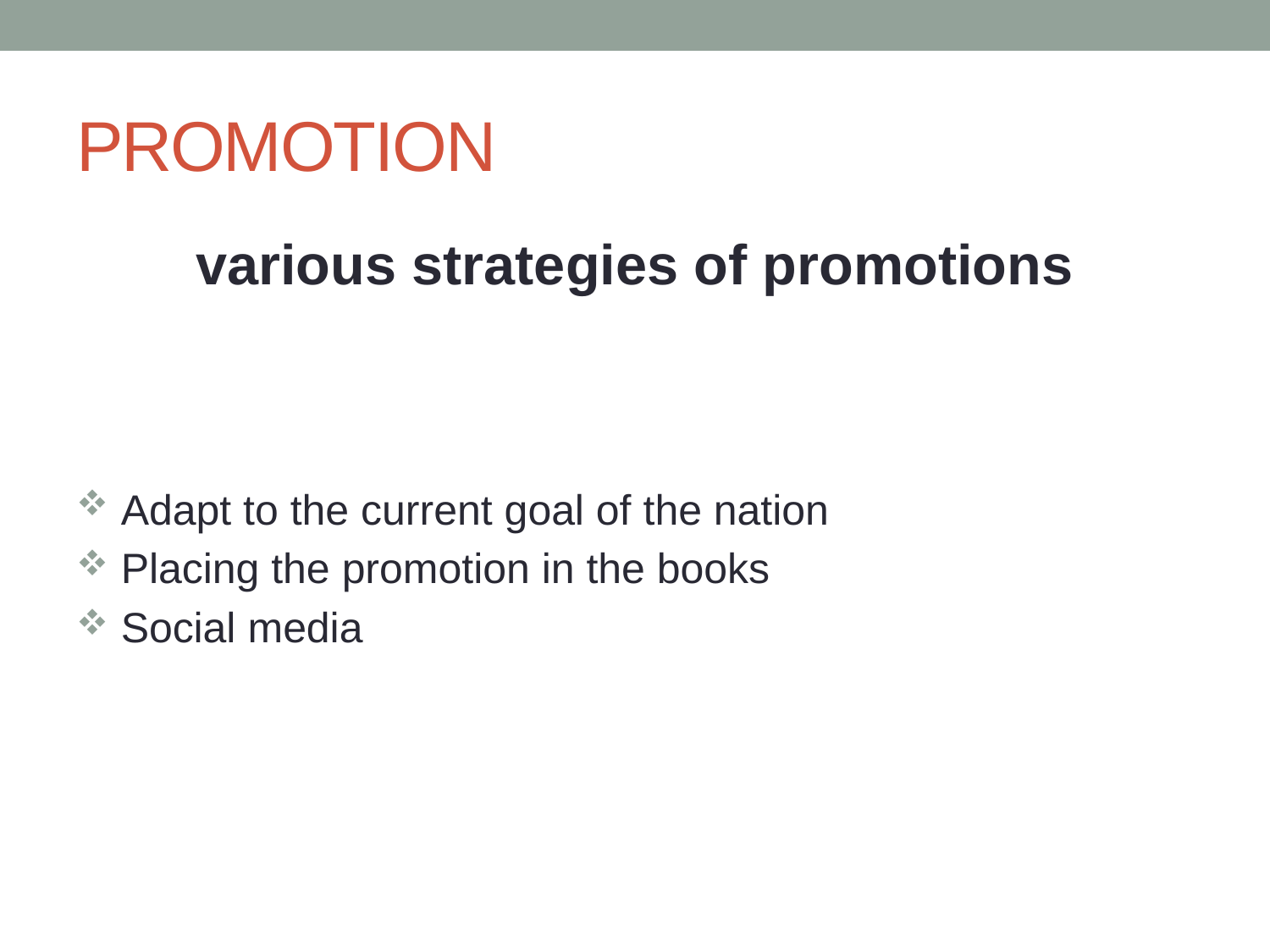

# PROMOTION
various strategies of promotions

 Adapt to the current goal of the nation
 Placing the promotion in the books
 Social media